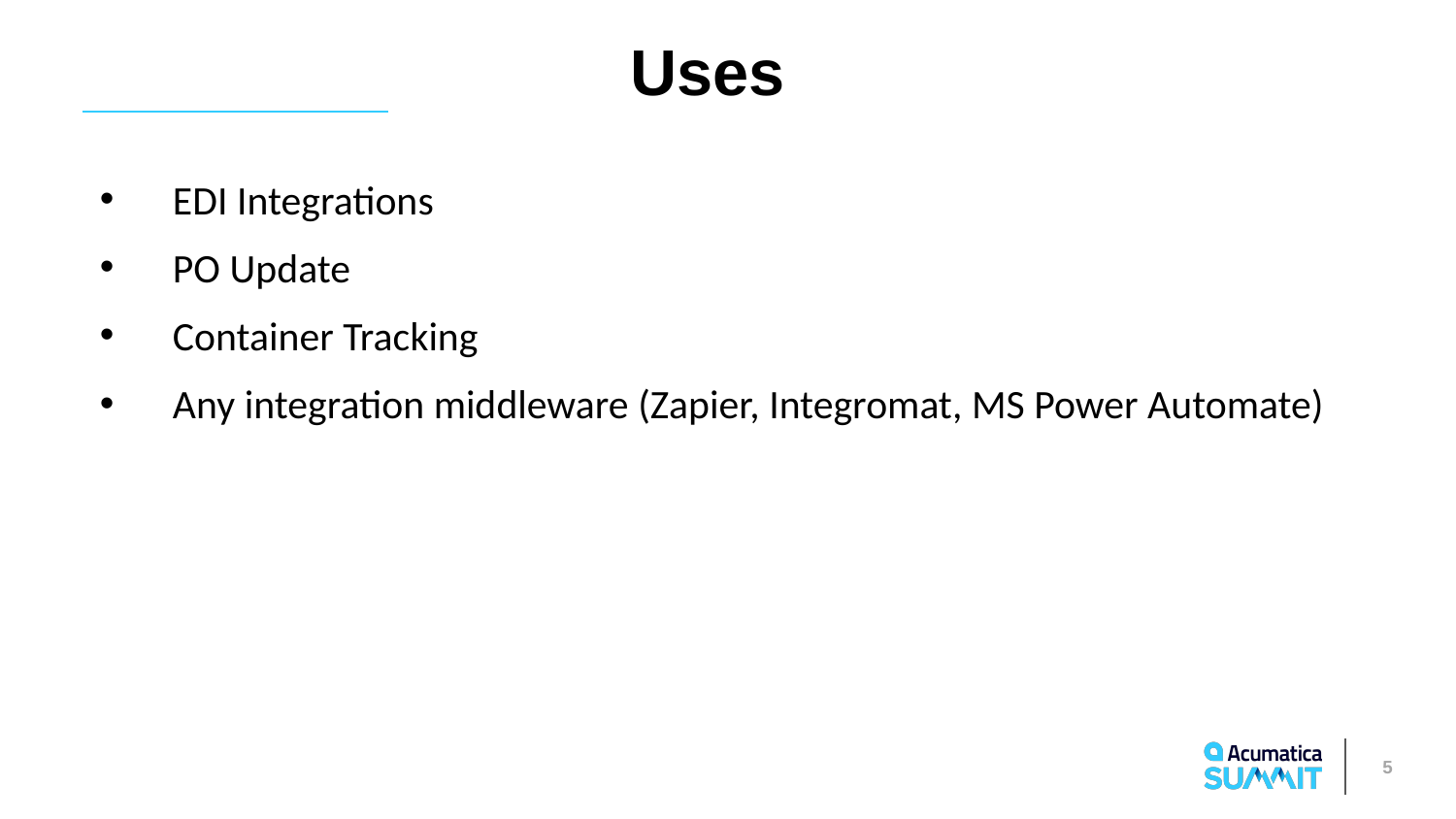

Uses

### Chart

| Category |
|---|
EDI Integrations
PO Update
Container Tracking
Any integration middleware (Zapier, Integromat, MS Power Automate)